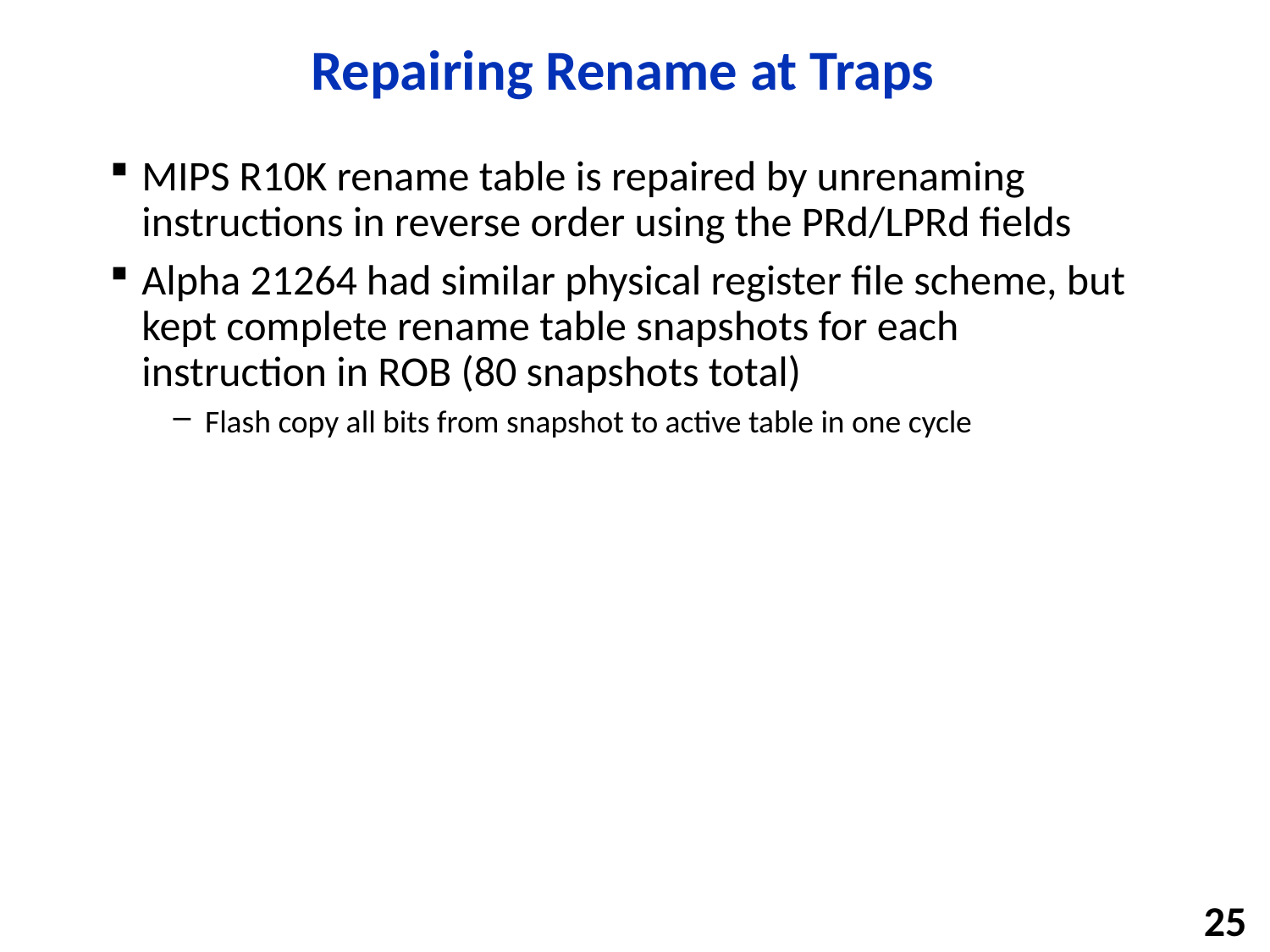

# Repairing Rename at Traps
MIPS R10K rename table is repaired by unrenaming instructions in reverse order using the PRd/LPRd fields
Alpha 21264 had similar physical register file scheme, but kept complete rename table snapshots for each instruction in ROB (80 snapshots total)
Flash copy all bits from snapshot to active table in one cycle
25